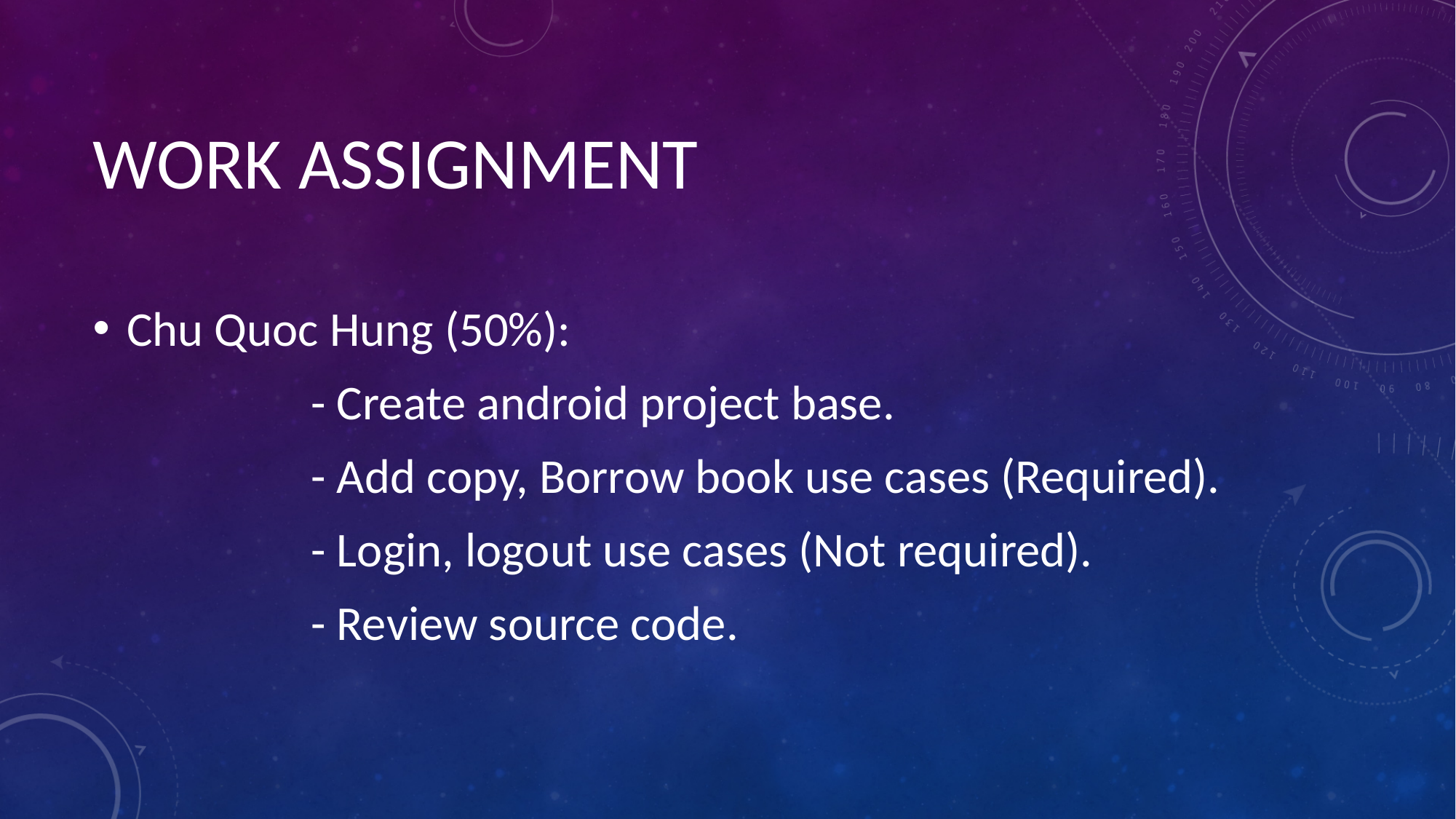

# Work assignment
Chu Quoc Hung (50%):
		- Create android project base.
		- Add copy, Borrow book use cases (Required).
		- Login, logout use cases (Not required).
		- Review source code.